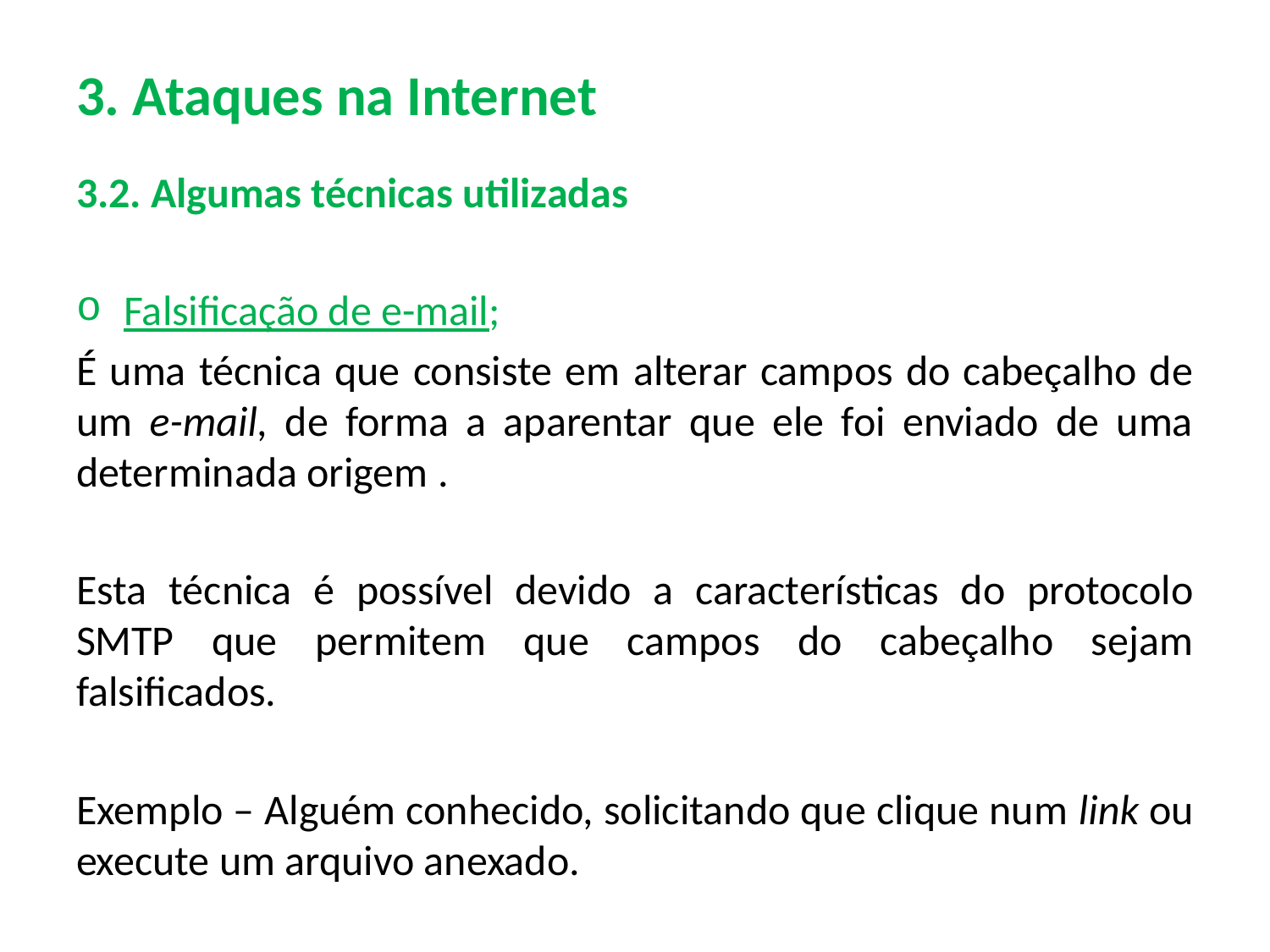

# 3. Ataques na Internet
3.2. Algumas técnicas utilizadas

Falsificação de e-mail;
É uma técnica que consiste em alterar campos do cabeçalho de um e-mail, de forma a aparentar que ele foi enviado de uma determinada origem .

Esta técnica é possível devido a características do protocolo SMTP que permitem que campos do cabeçalho sejam falsificados.

Exemplo – Alguém conhecido, solicitando que clique num link ou execute um arquivo anexado.